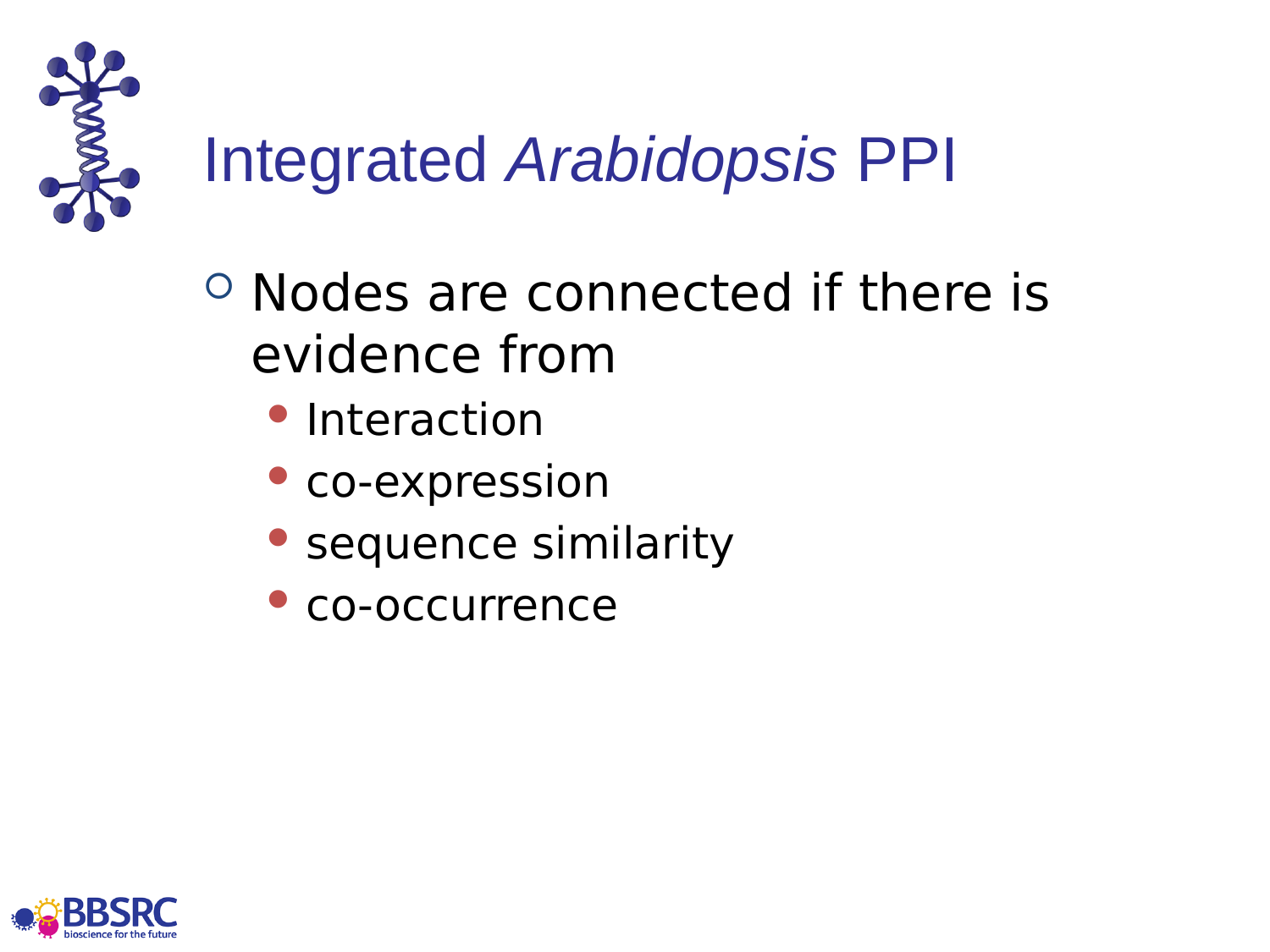

# Integrated Arabidopsis PPI
Nodes are connected if there is evidence from
Interaction
co-expression
sequence similarity
co-occurrence